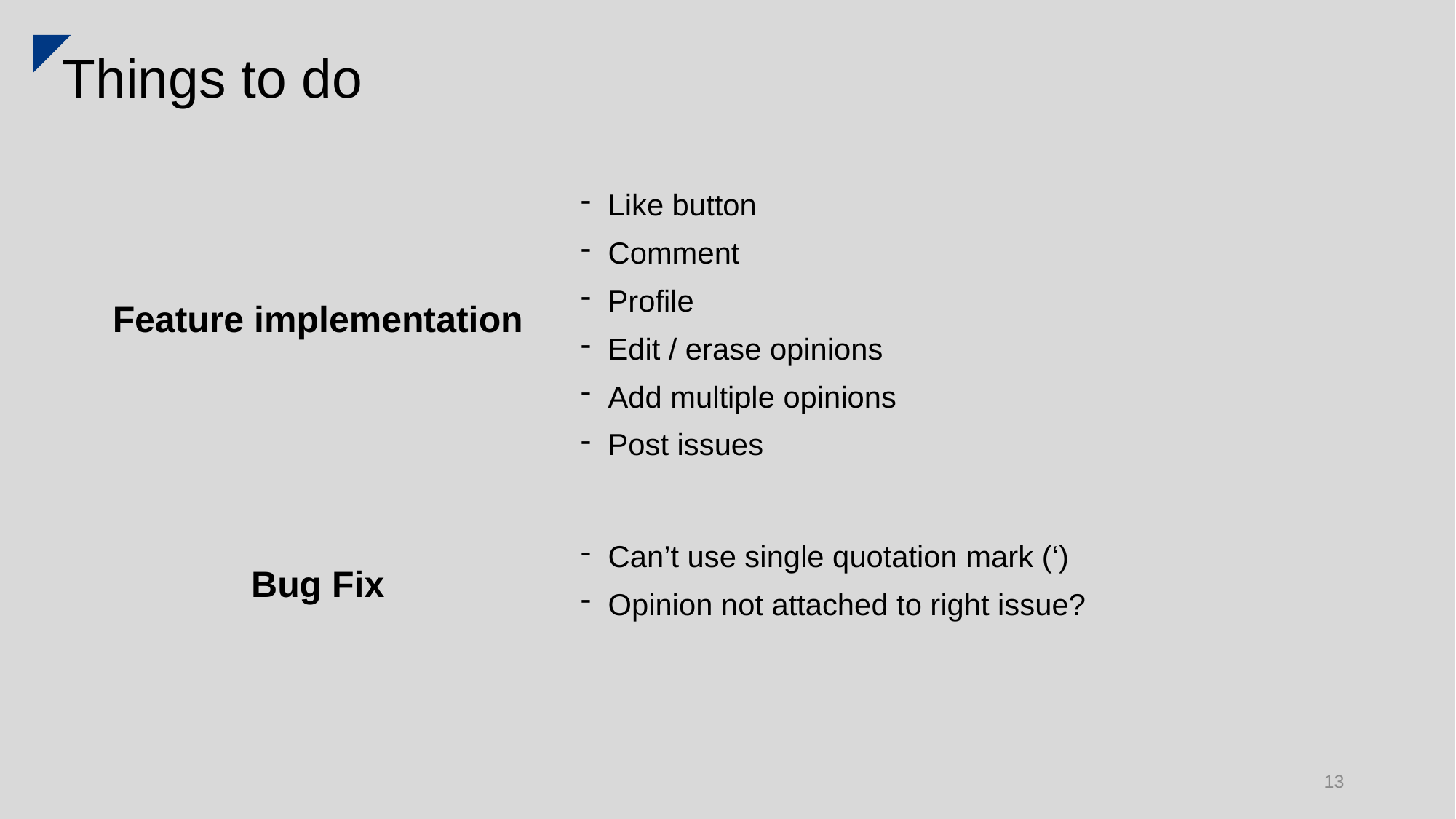

Things to do
Like button
Comment
Profile
Edit / erase opinions
Add multiple opinions
Post issues

Feature implementation
Can’t use single quotation mark (‘)
Opinion not attached to right issue?

Bug Fix
13